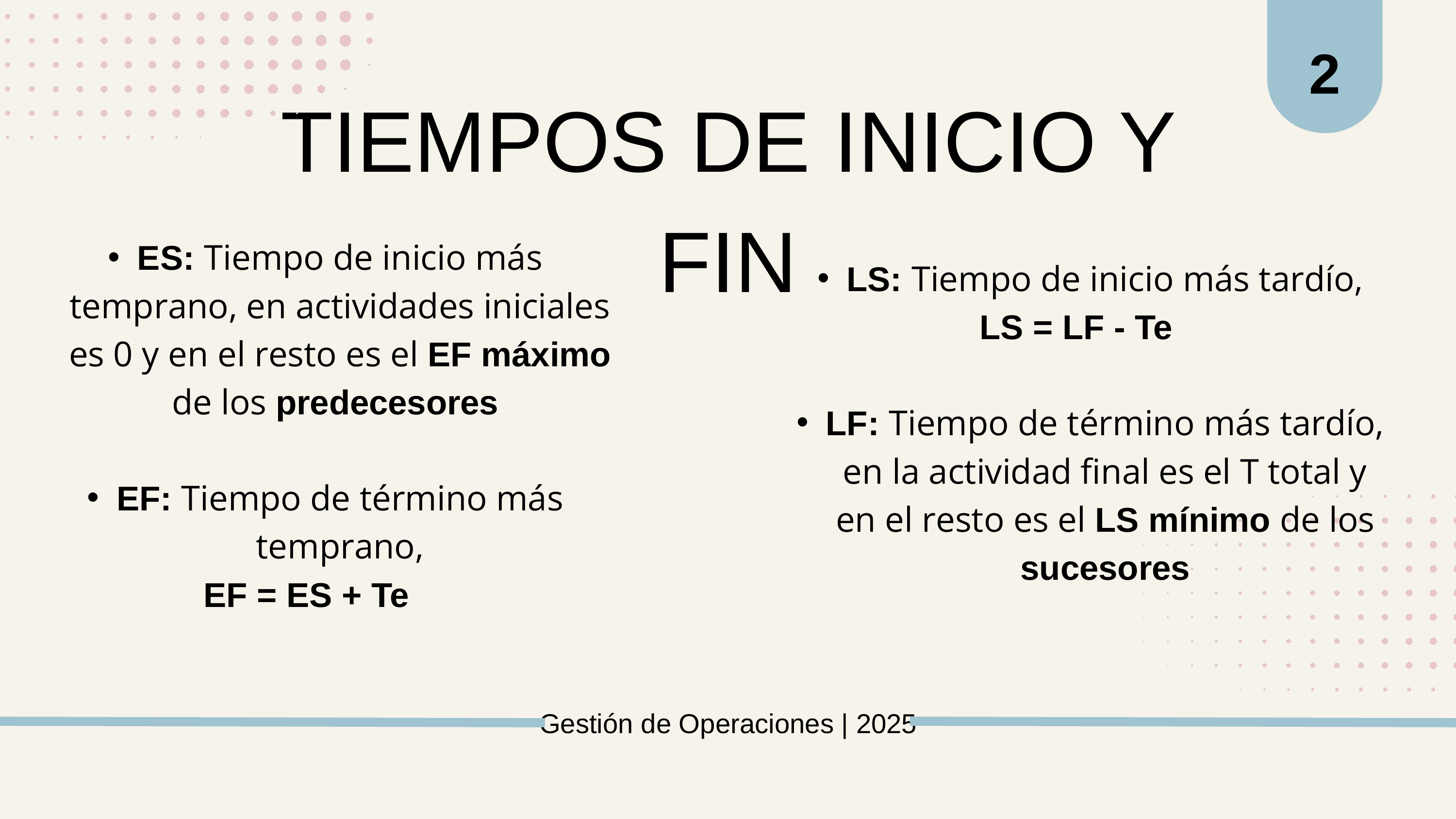

2

TIEMPOS DE INICIO Y FIN
ES: Tiempo de inicio más temprano, en actividades iniciales es 0 y en el resto es el EF máximo de los predecesores

EF: Tiempo de término más temprano,
EF = ES + Te
LS: Tiempo de inicio más tardío,
LS = LF - Te

LF: Tiempo de término más tardío, en la actividad final es el T total y en el resto es el LS mínimo de los sucesores

Gestión de Operaciones | 2025